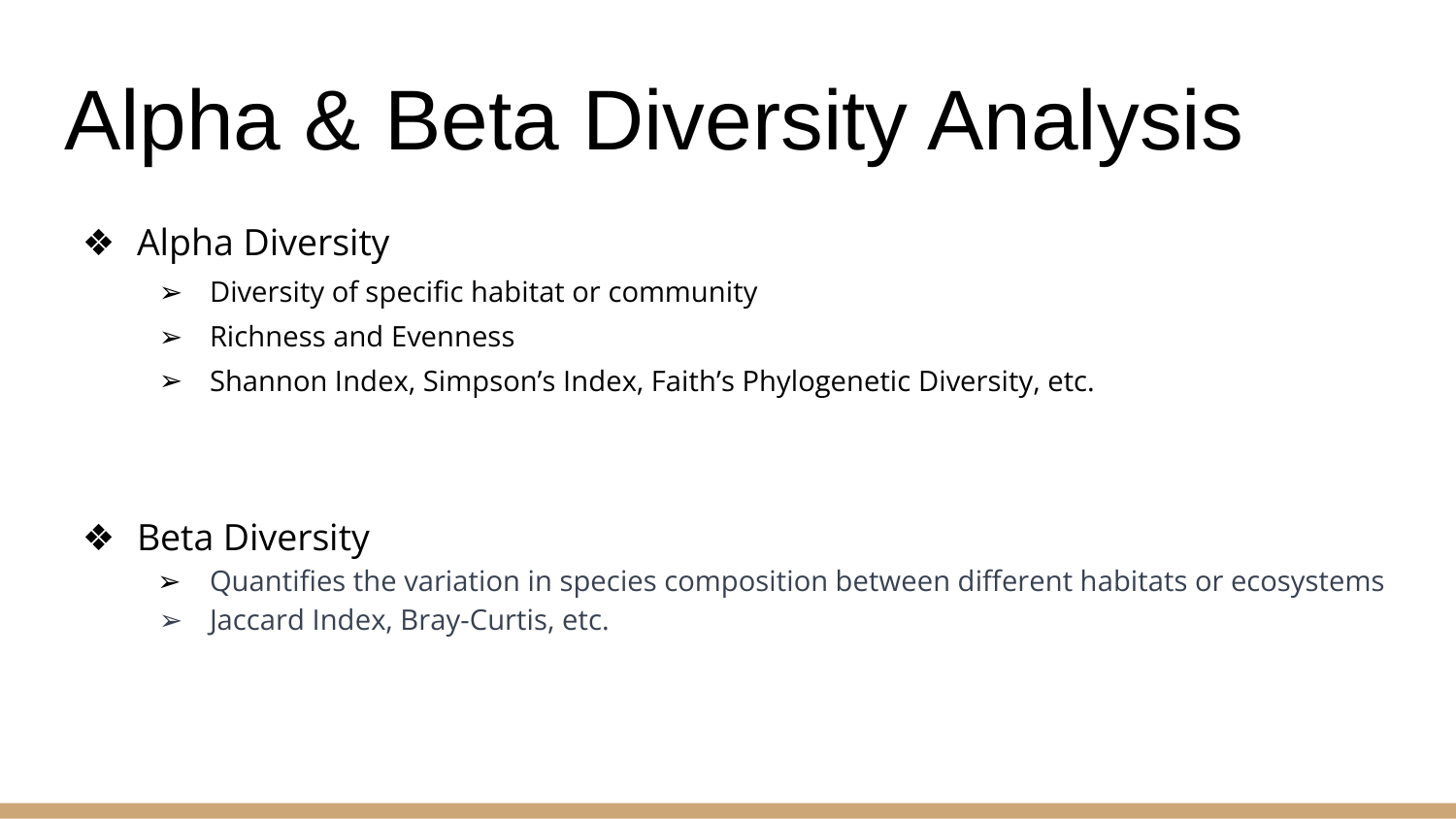

# Alpha & Beta Diversity Analysis
Alpha Diversity
Diversity of specific habitat or community
Richness and Evenness
Shannon Index, Simpson’s Index, Faith’s Phylogenetic Diversity, etc.

Beta Diversity
Quantifies the variation in species composition between different habitats or ecosystems
Jaccard Index, Bray-Curtis, etc.